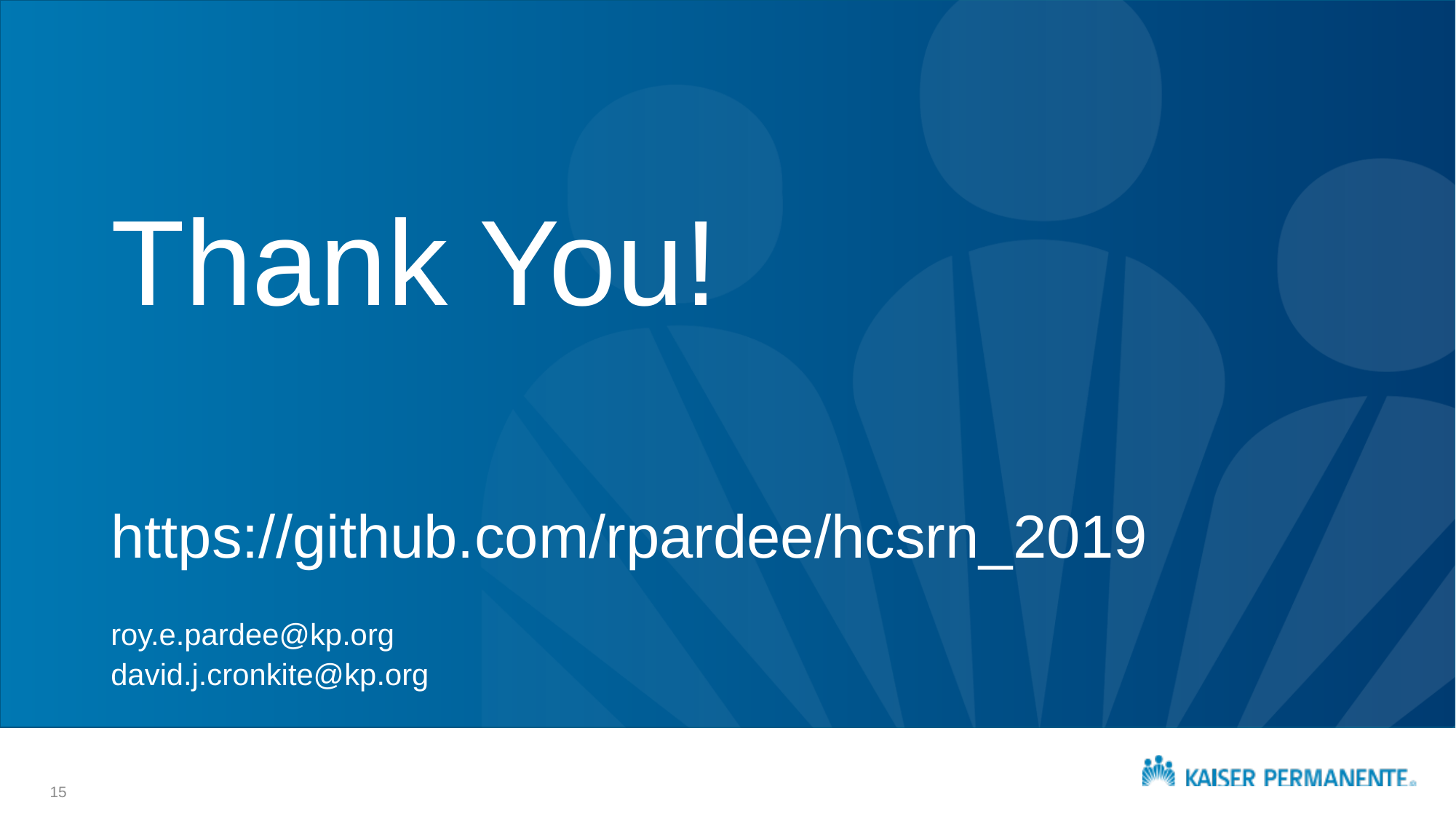

# Thank You!
https://github.com/rpardee/hcsrn_2019

roy.e.pardee@kp.org
david.j.cronkite@kp.org
15